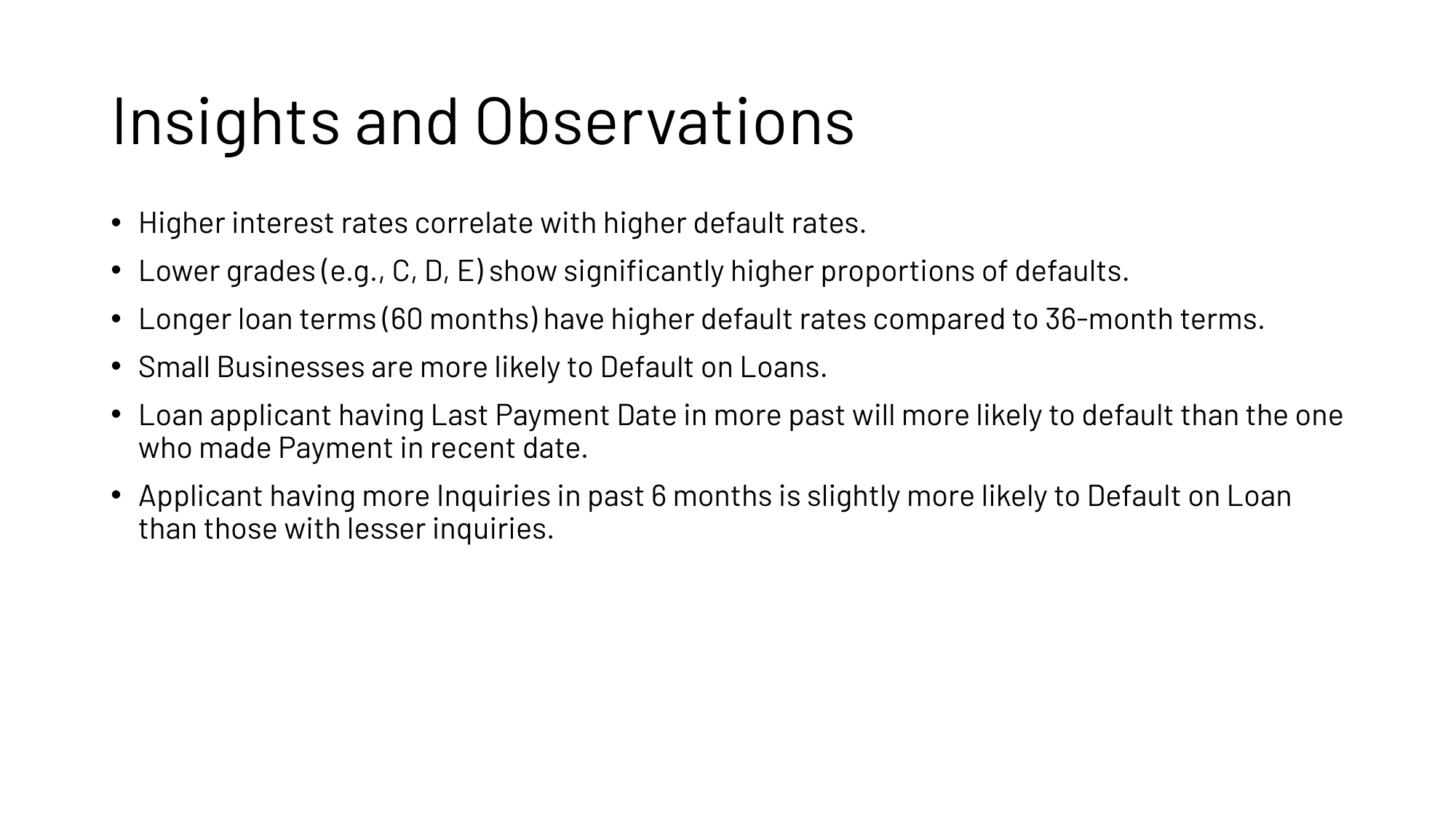

# Insights and Observations
Higher interest rates correlate with higher default rates.
Lower grades (e.g., C, D, E) show significantly higher proportions of defaults.
Longer loan terms (60 months) have higher default rates compared to 36-month terms.
Small Businesses are more likely to Default on Loans.
Loan applicant having Last Payment Date in more past will more likely to default than the one who made Payment in recent date.
Applicant having more Inquiries in past 6 months is slightly more likely to Default on Loan than those with lesser inquiries.